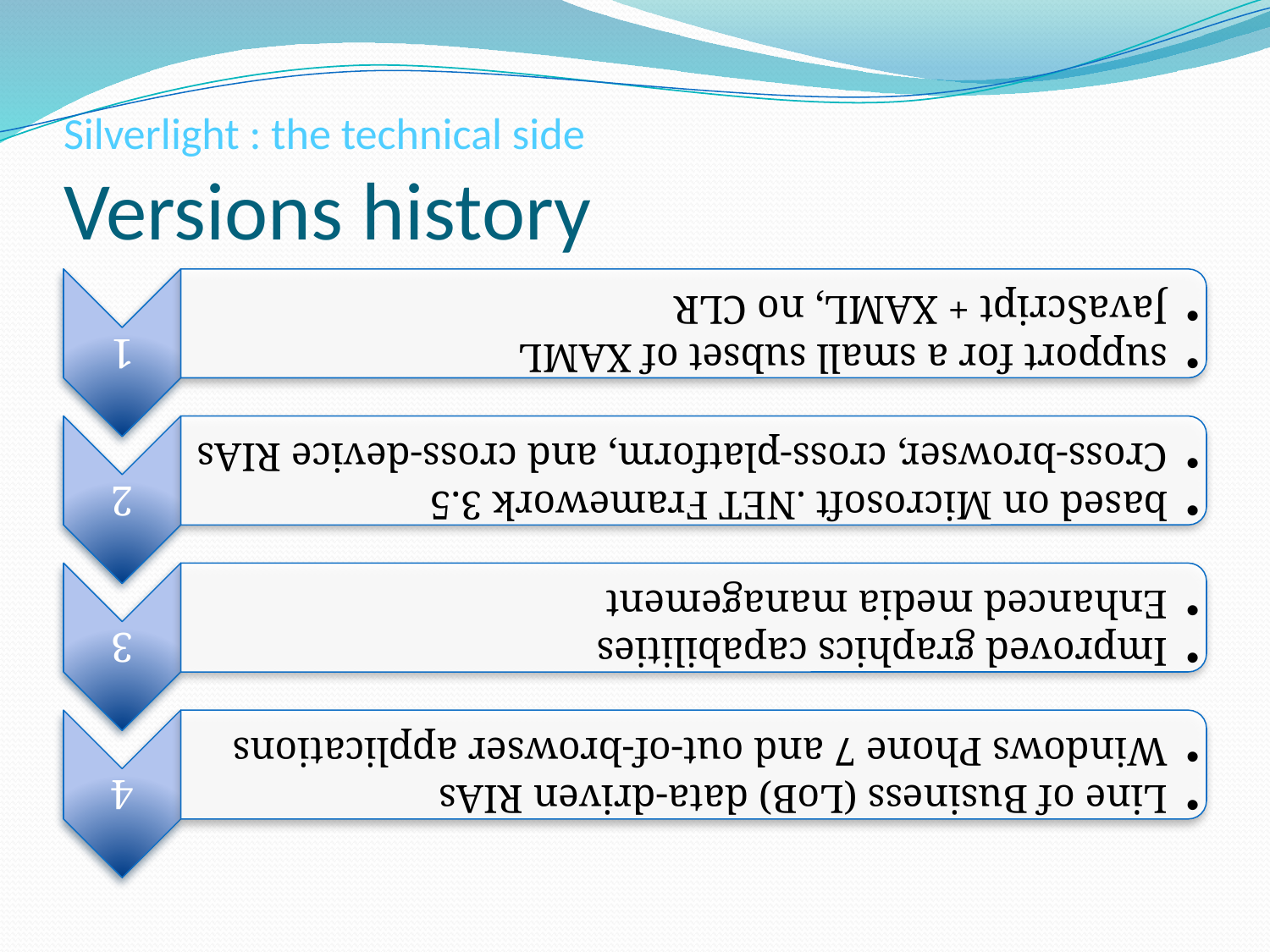

# Silverlight : the technical side Versions history
1
support for a small subset of XAML
JavaScript + XAML, no CLR
2
based on Microsoft .NET Framework 3.5
Cross-browser, cross-platform, and cross-device RIAs
3
Improved graphics capabilities
Enhanced media management
4
Line of Business (LoB) data-driven RIAs
Windows Phone 7 and out-of-browser applications